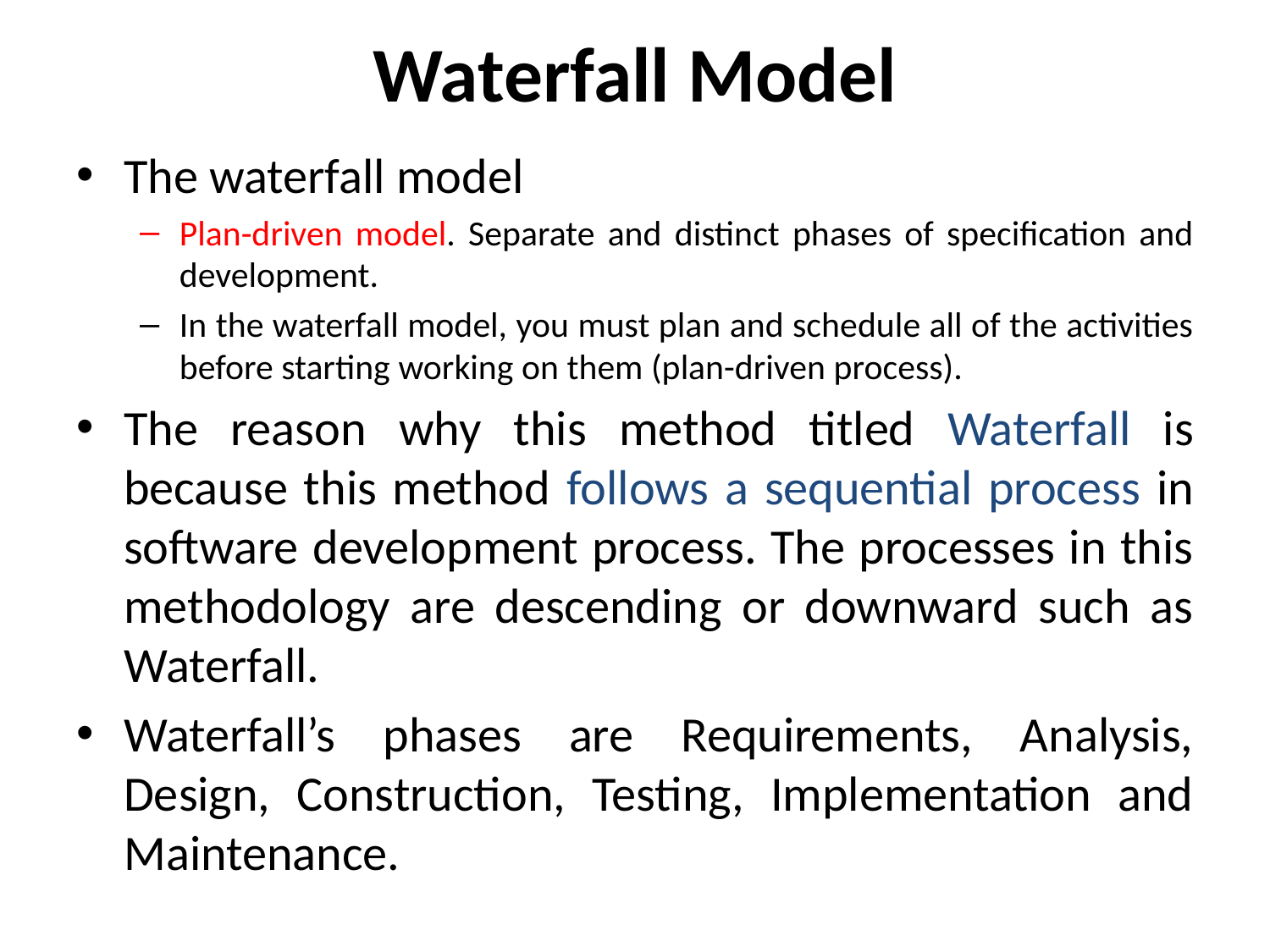

# Waterfall Model
The waterfall model
Plan-driven model. Separate and distinct phases of specification and development.
In the waterfall model, you must plan and schedule all of the activities before starting working on them (plan-driven process).
The reason why this method titled Waterfall is because this method follows a sequential process in software development process. The processes in this methodology are descending or downward such as Waterfall.
Waterfall’s phases are Requirements, Analysis, Design, Construction, Testing, Implementation and Maintenance.